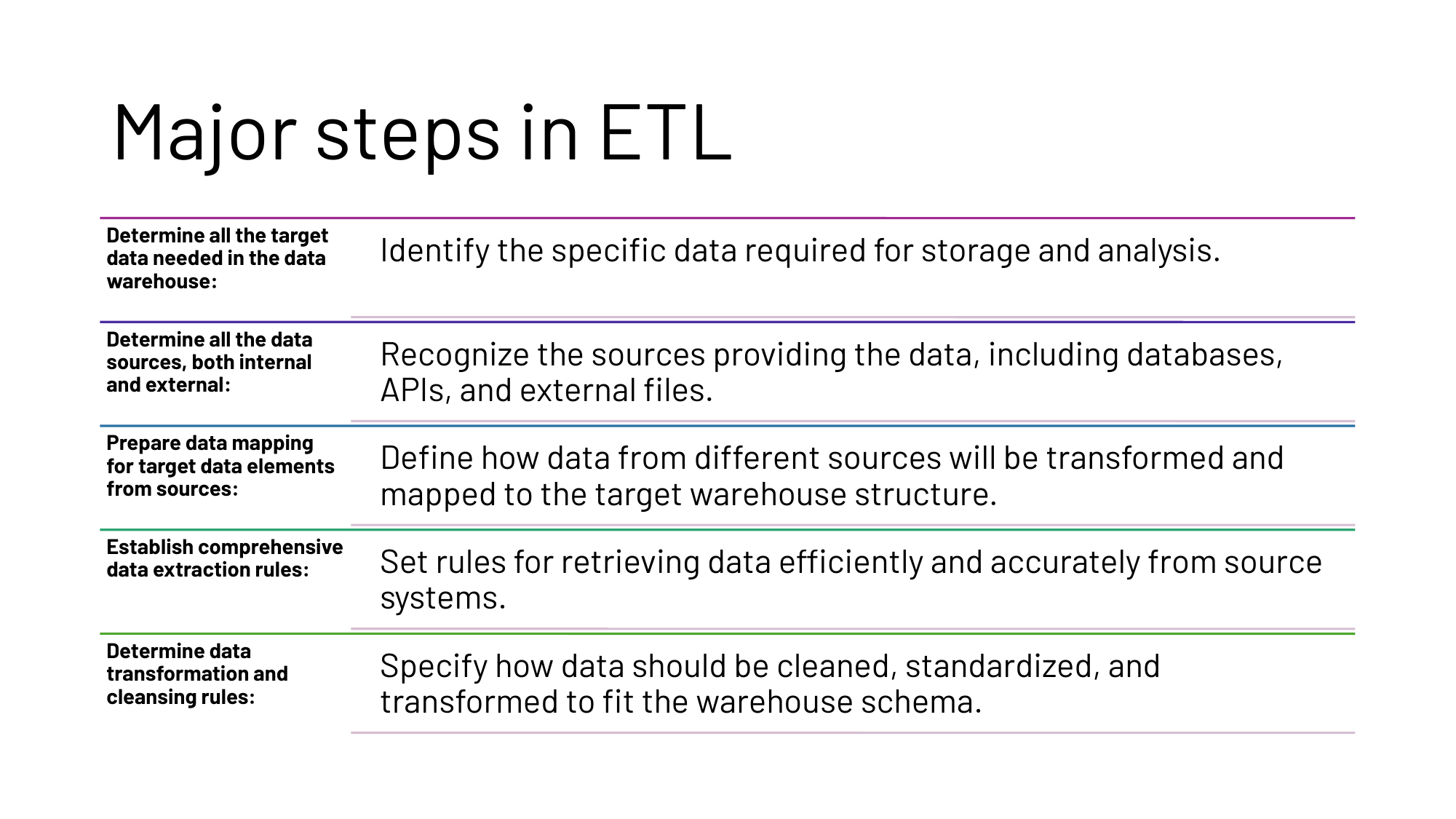

# Major steps in ETL
Determine all the target data needed in the data warehouse:
Identify the specific data required for storage and analysis.
Determine all the data sources, both internal and external:
Recognize the sources providing the data, including databases, APIs, and external files.
Prepare data mapping for target data elements from sources:
Define how data from different sources will be transformed and mapped to the target warehouse structure.
Establish comprehensive data extraction rules:
Set rules for retrieving data efficiently and accurately from source systems.
Determine data transformation and cleansing rules:
Specify how data should be cleaned, standardized, and transformed to fit the warehouse schema.